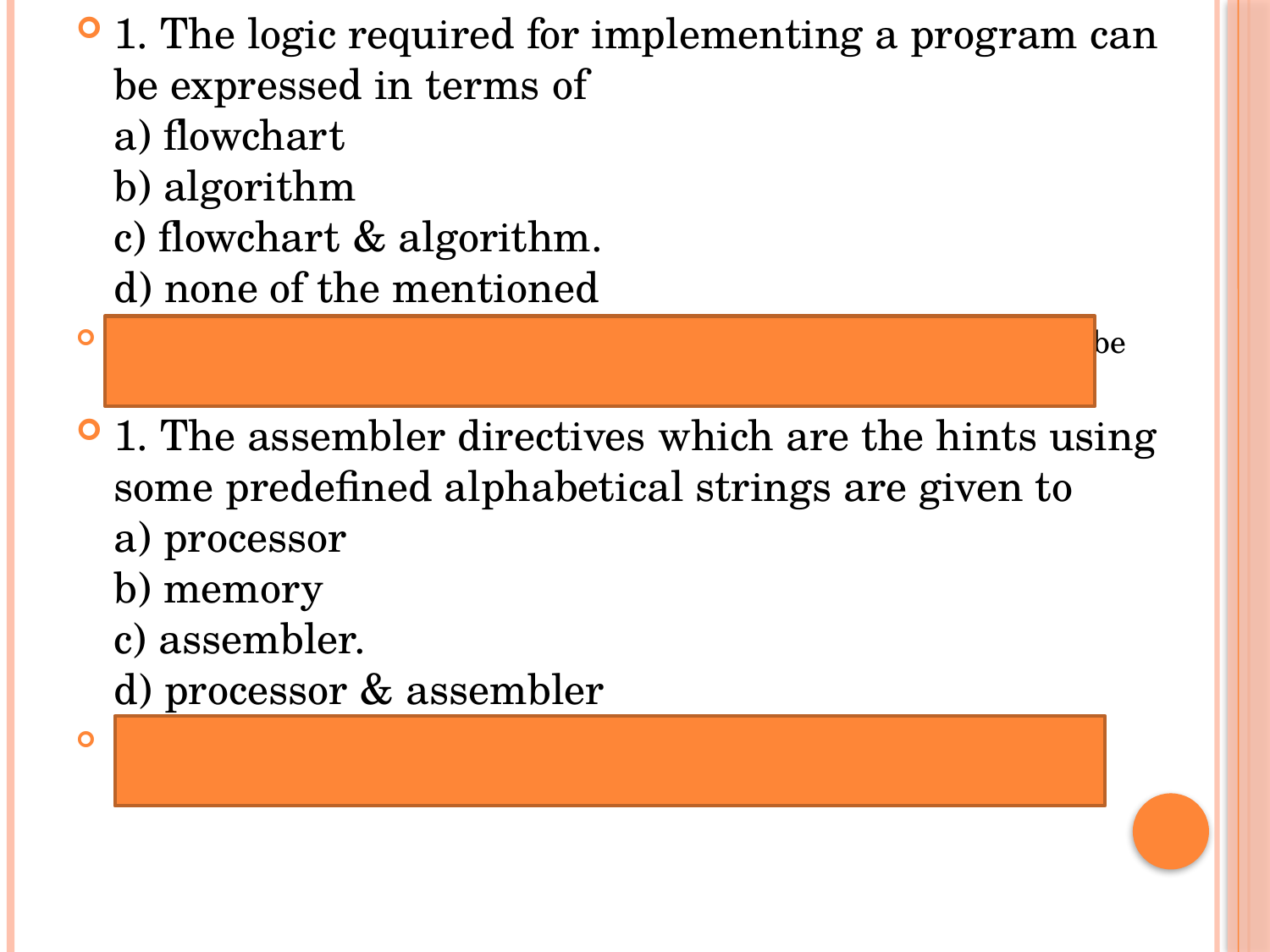

1. The logic required for implementing a program can be expressed in terms of
a) flowchart
b) algorithm
c) flowchart & algorithm.
d) none of the mentioned
Explanation: The logic required for implementing a program must be visualized clearly which is possible by flowchart and algorithm.
1. The assembler directives which are the hints using some predefined alphabetical strings are given to
a) processor
b) memory
c) assembler.
d) processor & assembler
Explanation: These directives help the assembler to correctly understand the assembly language programs to prepare the codes.